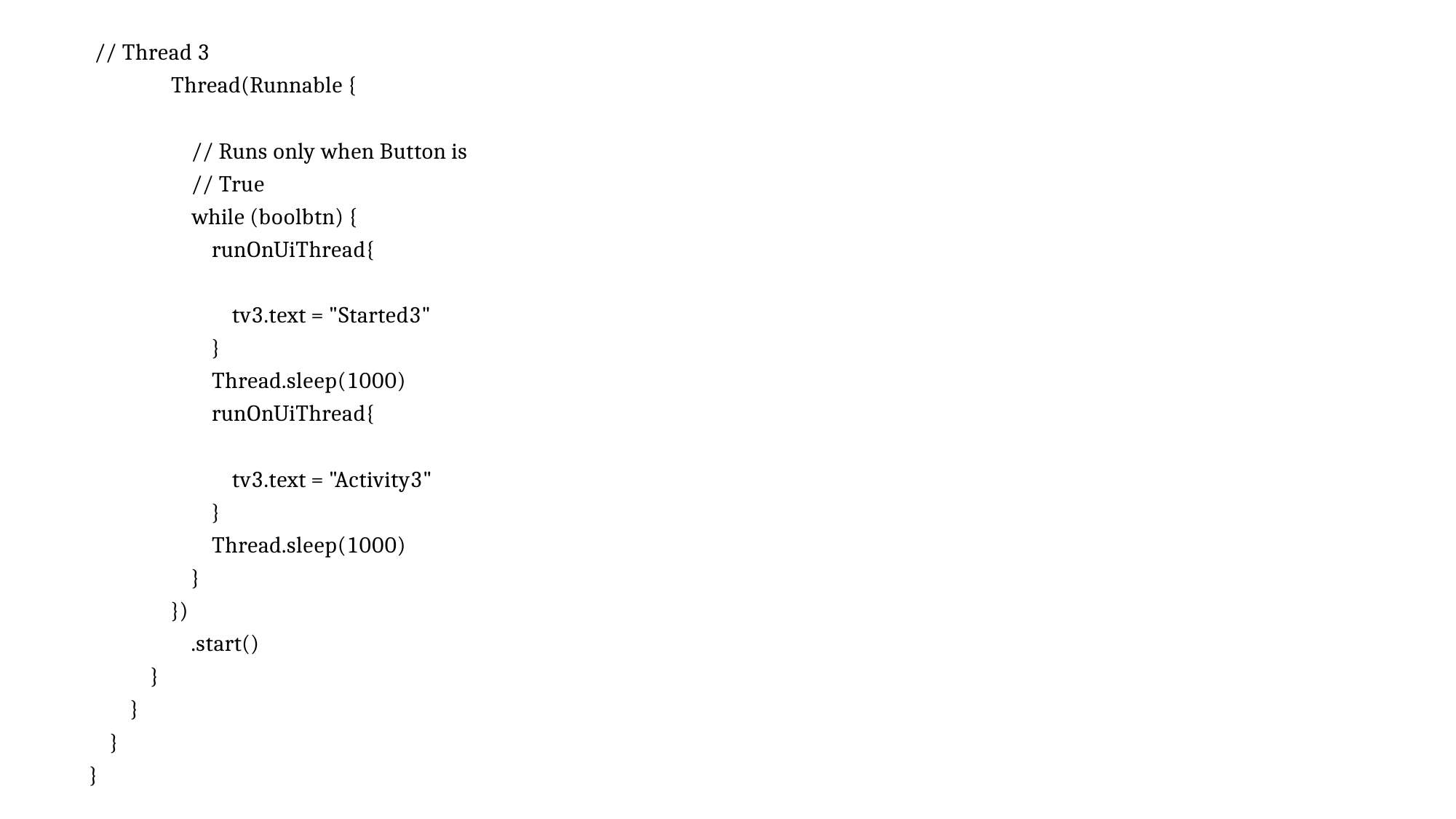

// Thread 3
                Thread(Runnable {

                    // Runs only when Button is
                    // True
                    while (boolbtn) {
                        runOnUiThread{

                            tv3.text = "Started3"
                        }
                        Thread.sleep(1000)
                        runOnUiThread{

                            tv3.text = "Activity3"
                        }
                        Thread.sleep(1000)
                    }
                })
                    .start()
            }
        }
    }
}